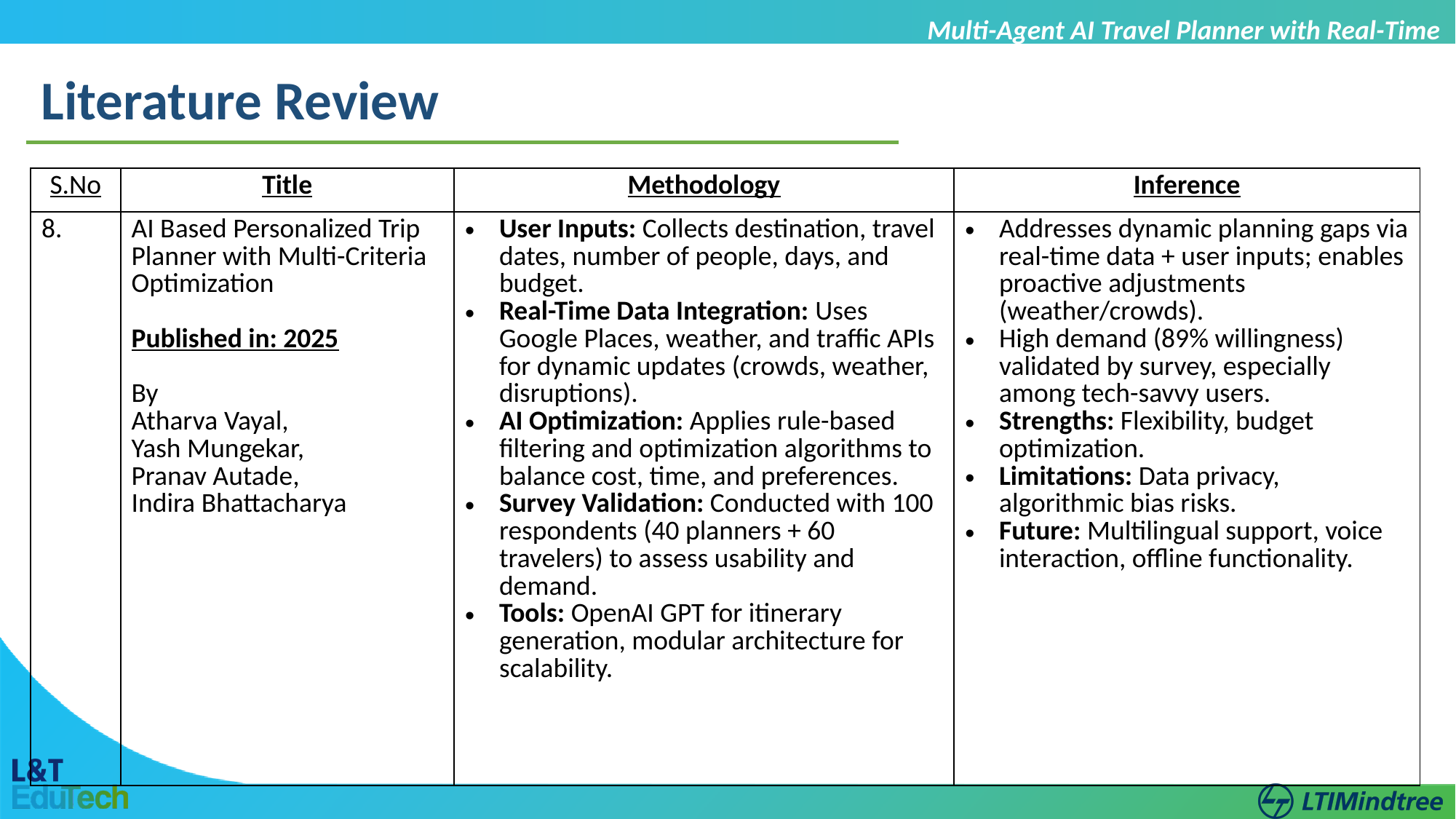

Multi-Agent AI Travel Planner with Real-Time Guidance

Literature Review
| S.No | Title | Methodology | Inference |
| --- | --- | --- | --- |
| 8. | AI Based Personalized Trip Planner with Multi-Criteria Optimization Published in: 2025 By Atharva Vayal, Yash Mungekar, Pranav Autade, Indira Bhattacharya | User Inputs: Collects destination, travel dates, number of people, days, and budget. Real-Time Data Integration: Uses Google Places, weather, and traffic APIs for dynamic updates (crowds, weather, disruptions). AI Optimization: Applies rule-based filtering and optimization algorithms to balance cost, time, and preferences. Survey Validation: Conducted with 100 respondents (40 planners + 60 travelers) to assess usability and demand. Tools: OpenAI GPT for itinerary generation, modular architecture for scalability. | Addresses dynamic planning gaps via real-time data + user inputs; enables proactive adjustments (weather/crowds). High demand (89% willingness) validated by survey, especially among tech-savvy users. Strengths: Flexibility, budget optimization. Limitations: Data privacy, algorithmic bias risks. Future: Multilingual support, voice interaction, offline functionality. |